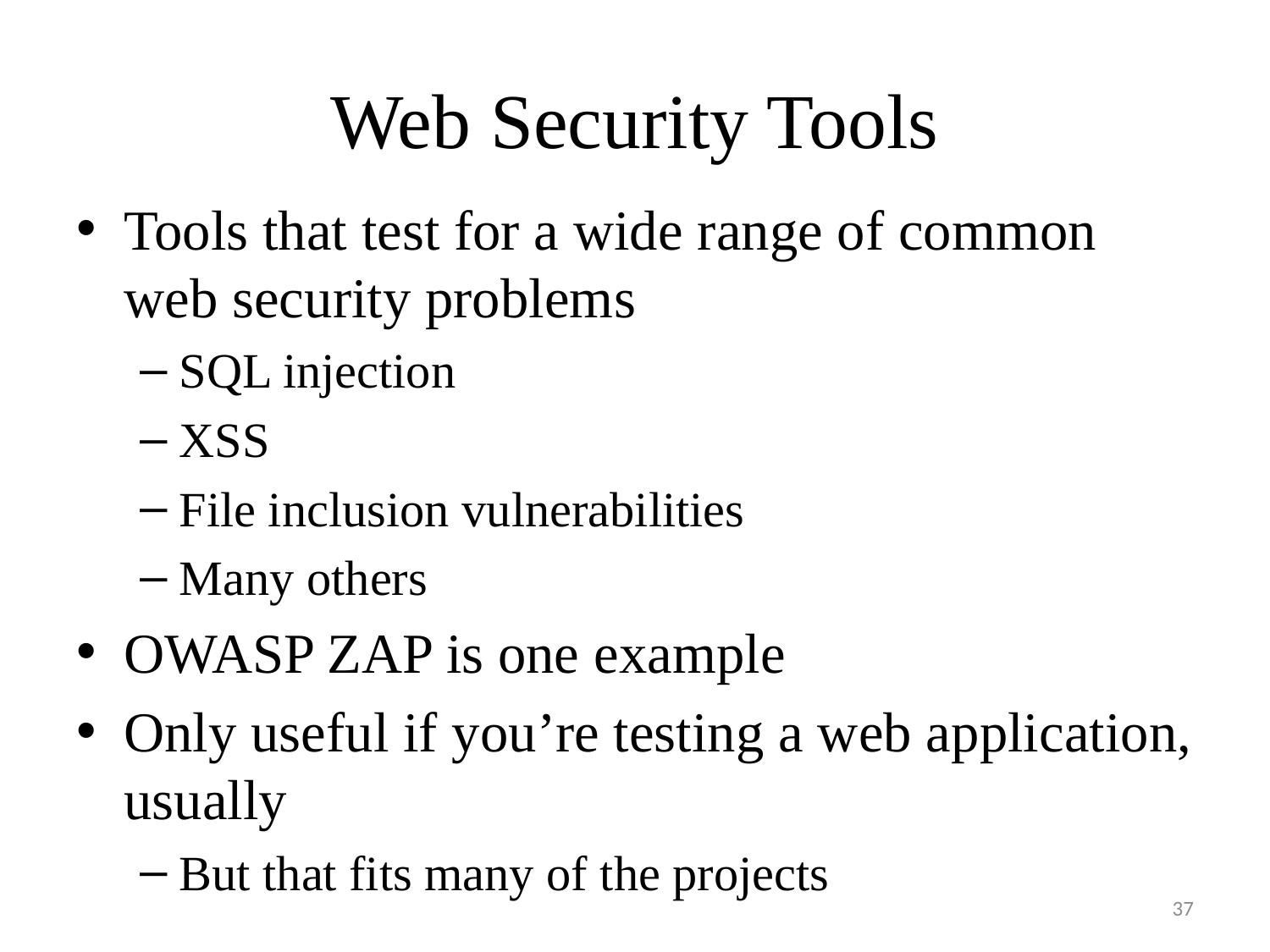

# Web Security Tools
Tools that test for a wide range of common web security problems
SQL injection
XSS
File inclusion vulnerabilities
Many others
OWASP ZAP is one example
Only useful if you’re testing a web application, usually
But that fits many of the projects
37